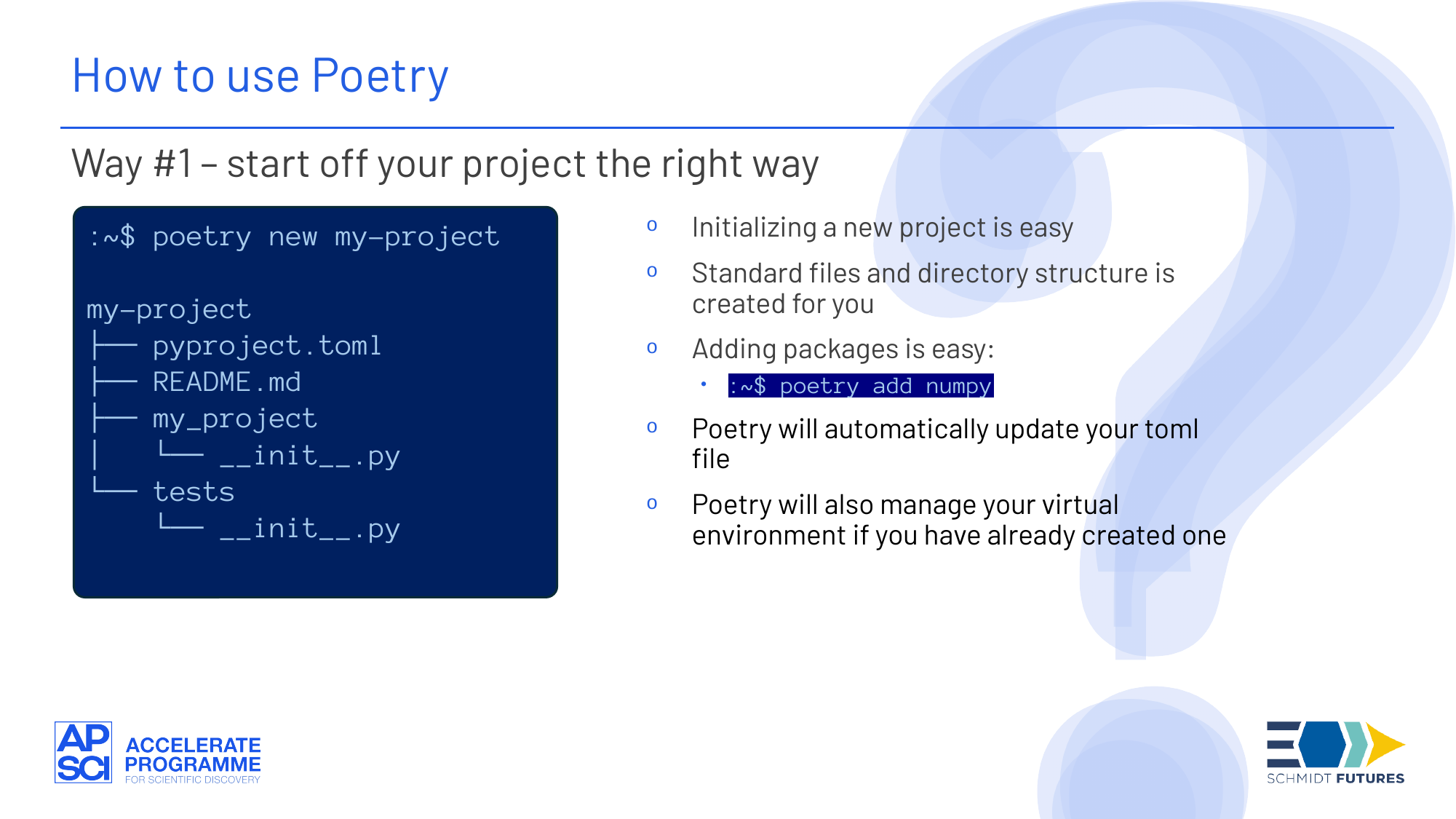

How to use Poetry
Way #1 – start off your project the right way
:~$ poetry new my-project

my-project
├── pyproject.toml
├── README.md
├── my_project
│   └── __init__.py
└── tests
    └── __init__.py
Initializing a new project is easy
Standard files and directory structure is created for you
Adding packages is easy:
:~$ poetry add numpy
Poetry will automatically update your toml file
Poetry will also manage your virtual environment if you have already created one